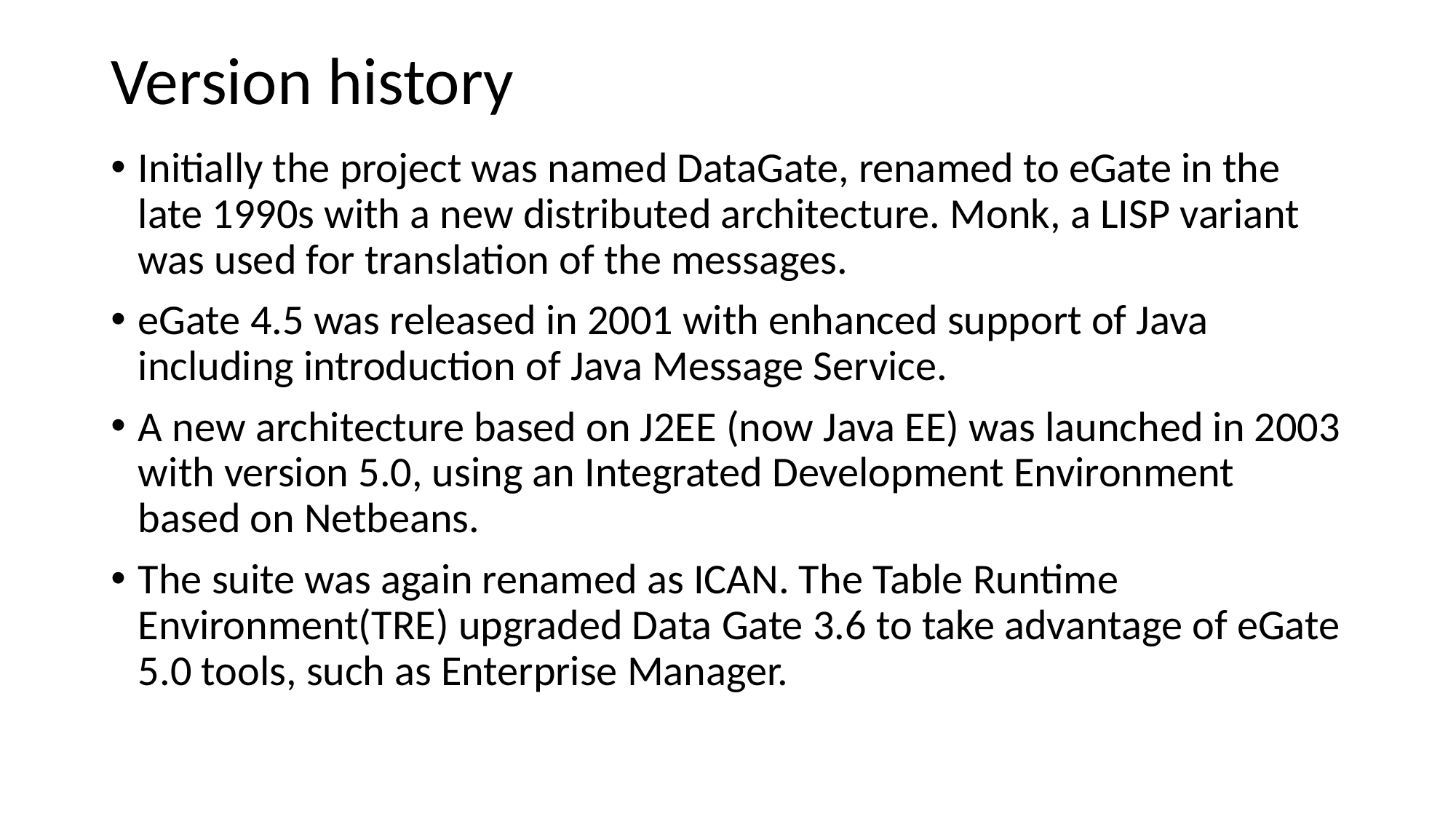

# Version history
Initially the project was named DataGate, renamed to eGate in the late 1990s with a new distributed architecture. Monk, a LISP variant was used for translation of the messages.
eGate 4.5 was released in 2001 with enhanced support of Java including introduction of Java Message Service.
A new architecture based on J2EE (now Java EE) was launched in 2003 with version 5.0, using an Integrated Development Environment based on Netbeans.
The suite was again renamed as ICAN. The Table Runtime Environment(TRE) upgraded Data Gate 3.6 to take advantage of eGate 5.0 tools, such as Enterprise Manager.